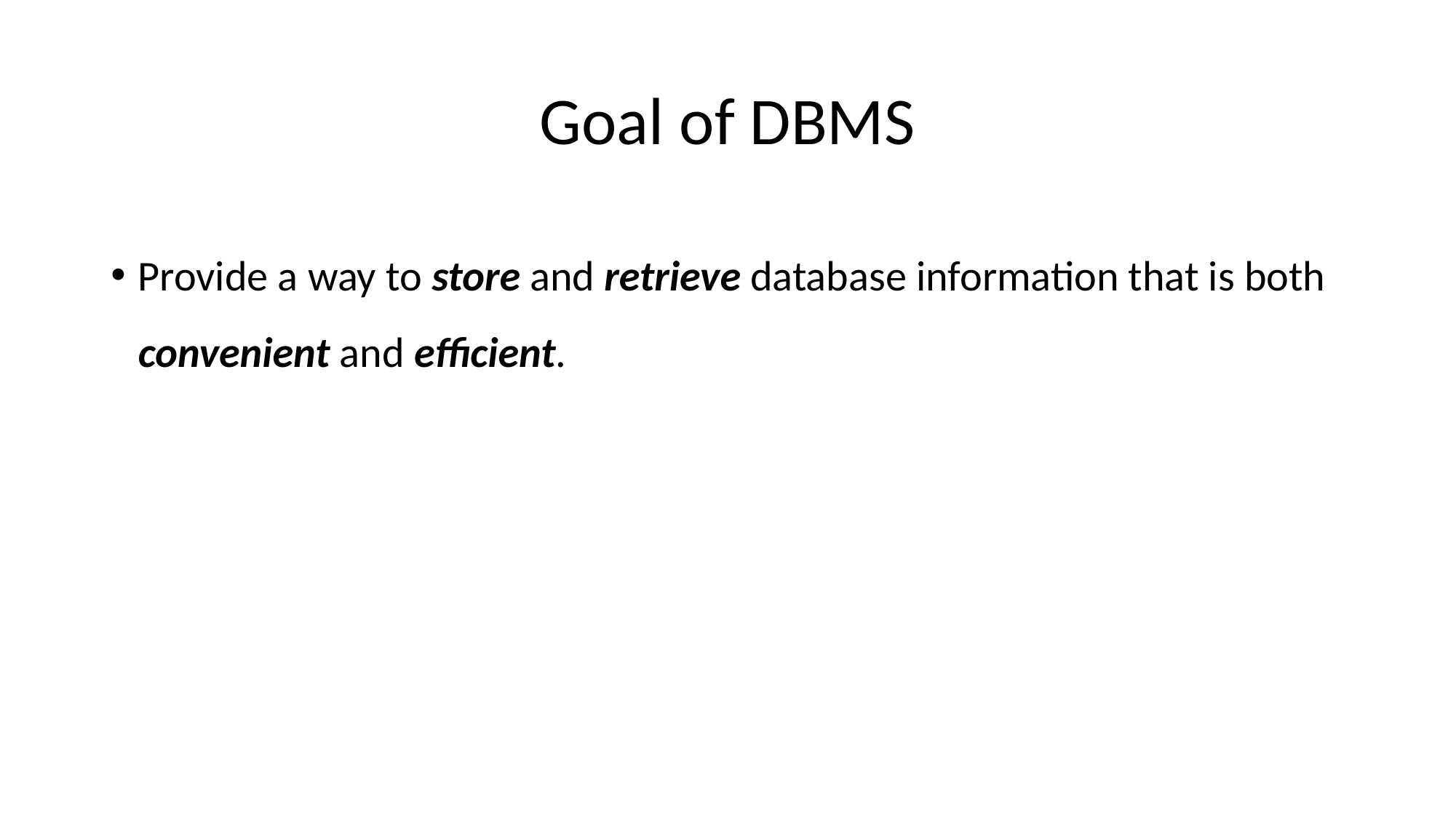

# Goal of DBMS
Provide a way to store and retrieve database information that is both convenient and efficient.